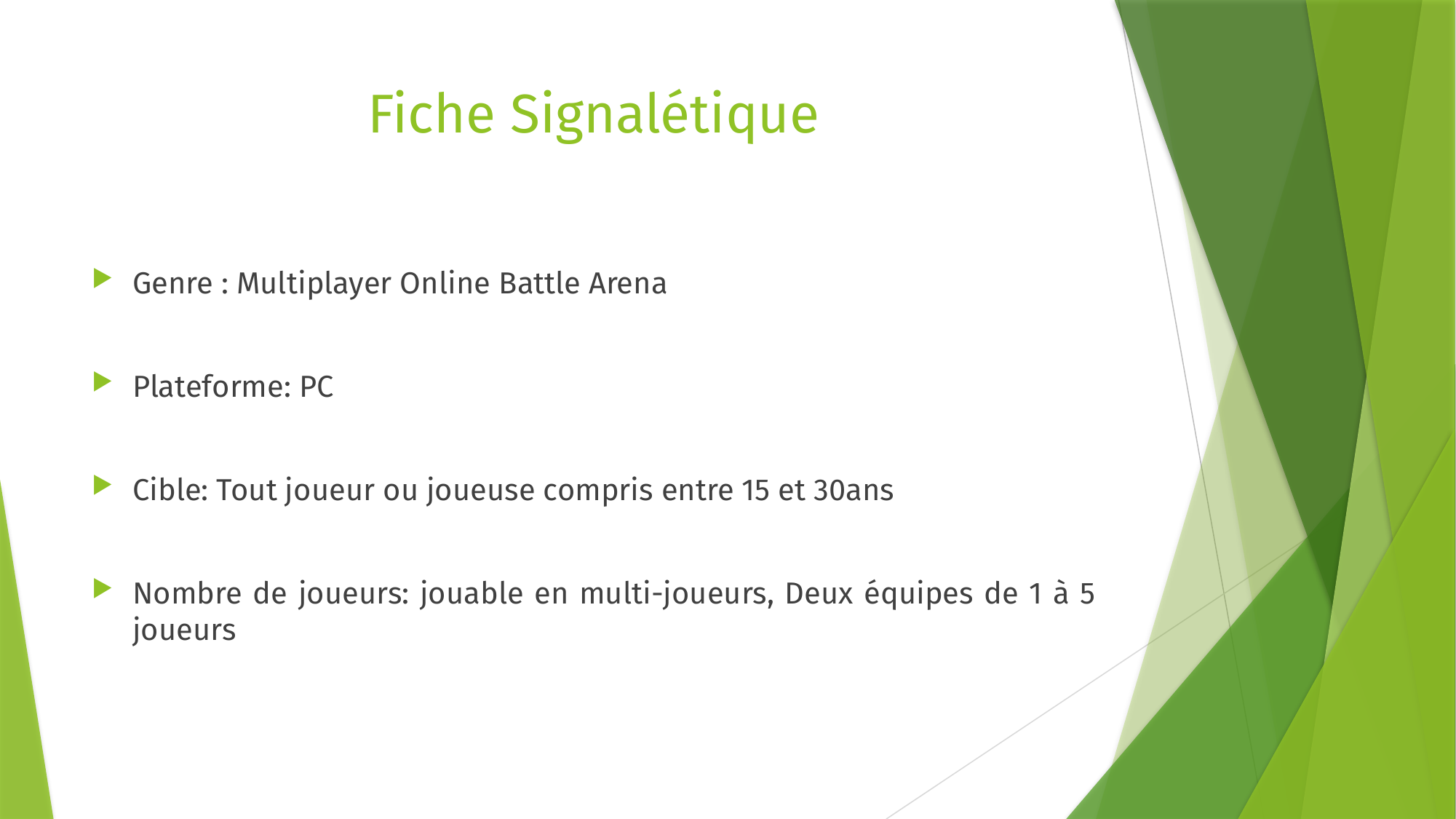

# Fiche Signalétique
Genre : Multiplayer Online Battle Arena

Plateforme: PC

Cible: Tout joueur ou joueuse compris entre 15 et 30ans

Nombre de joueurs: jouable en multi-joueurs, Deux équipes de 1 à 5 joueurs